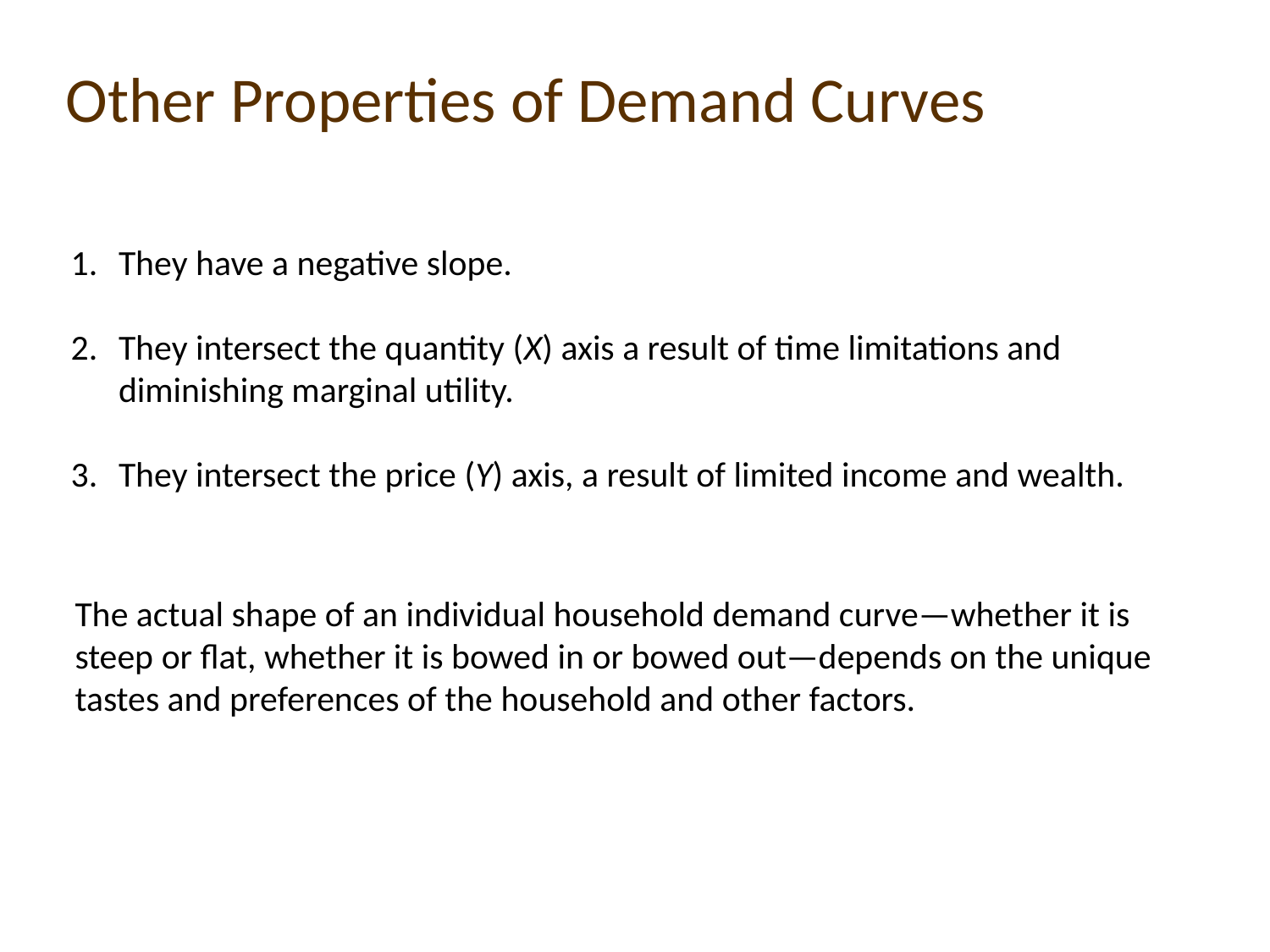

Other Properties of Demand Curves
They have a negative slope.

They intersect the quantity (X) axis a result of time limitations and diminishing marginal utility.

They intersect the price (Y) axis, a result of limited income and wealth.
The actual shape of an individual household demand curve—whether it is steep or flat, whether it is bowed in or bowed out—depends on the unique tastes and preferences of the household and other factors.